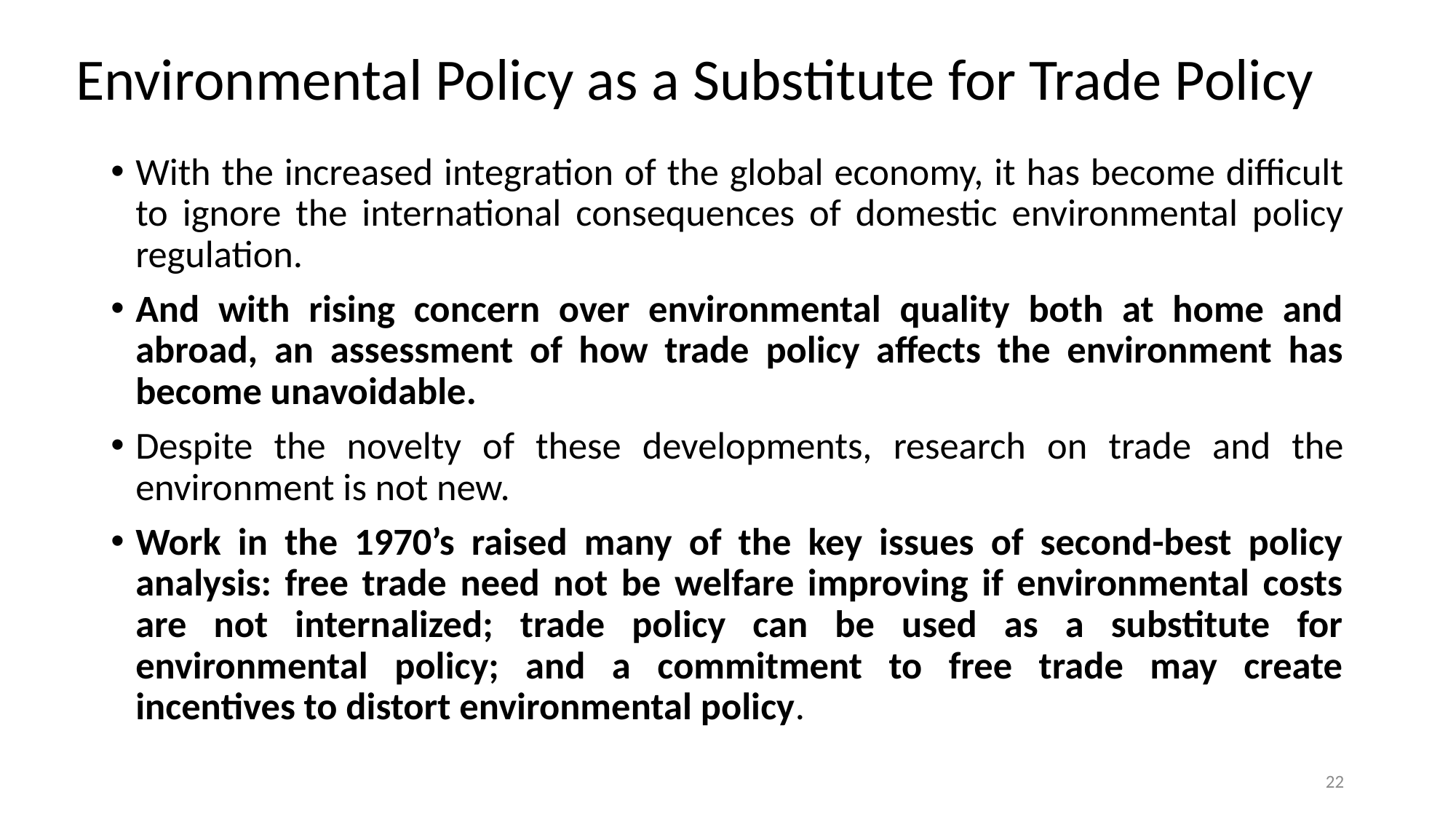

# Environmental Policy as a Substitute for Trade Policy
With the increased integration of the global economy, it has become difficult to ignore the international consequences of domestic environmental policy regulation.
And with rising concern over environmental quality both at home and abroad, an assessment of how trade policy affects the environment has become unavoidable.
Despite the novelty of these developments, research on trade and the environment is not new.
Work in the 1970’s raised many of the key issues of second-best policy analysis: free trade need not be welfare improving if environmental costs are not internalized; trade policy can be used as a substitute for environmental policy; and a commitment to free trade may create incentives to distort environmental policy.
22